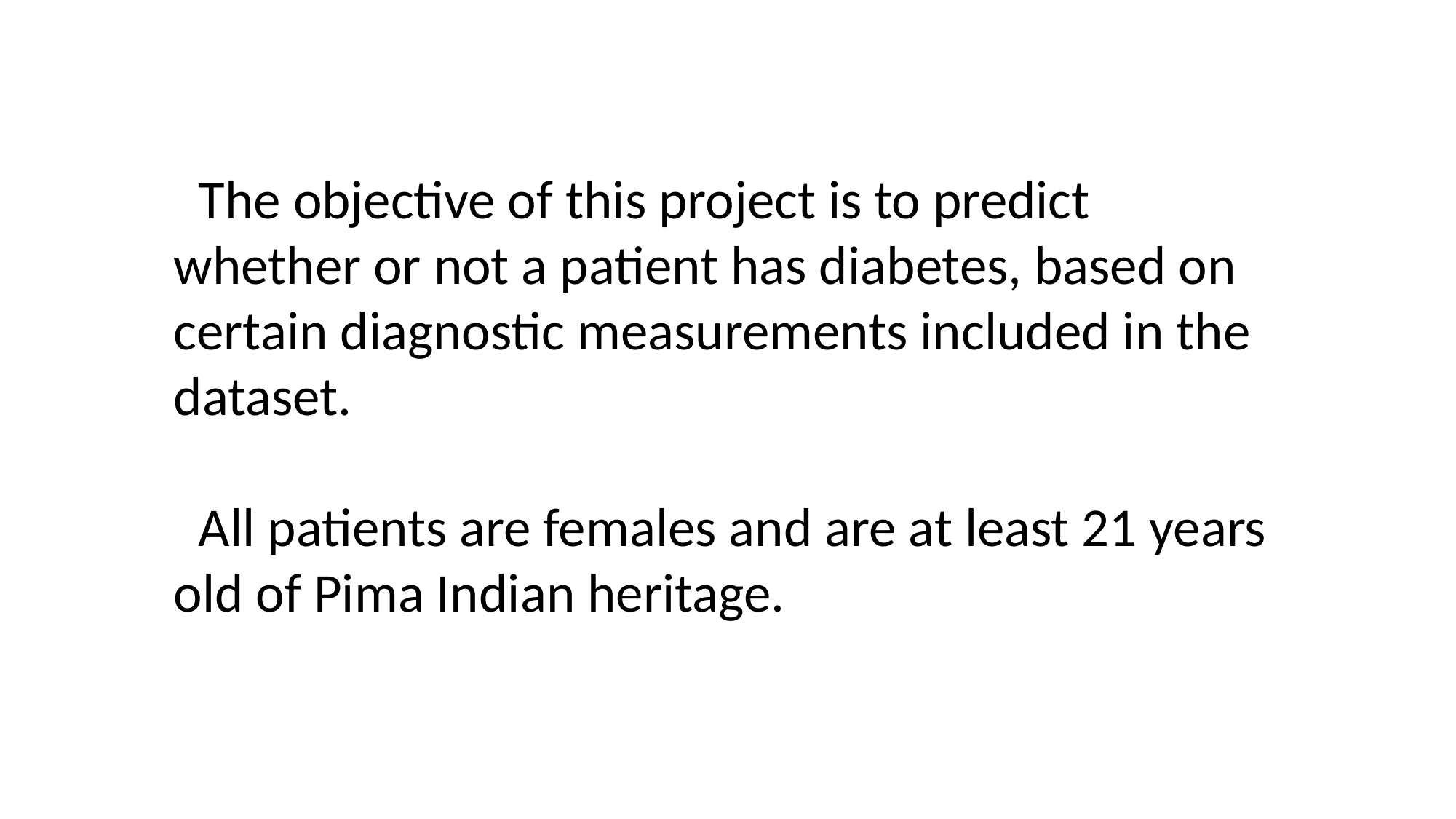

The objective of this project is to predict whether or not a patient has diabetes, based on certain diagnostic measurements included in the dataset.

  All patients are females and are at least 21 years old of Pima Indian heritage.